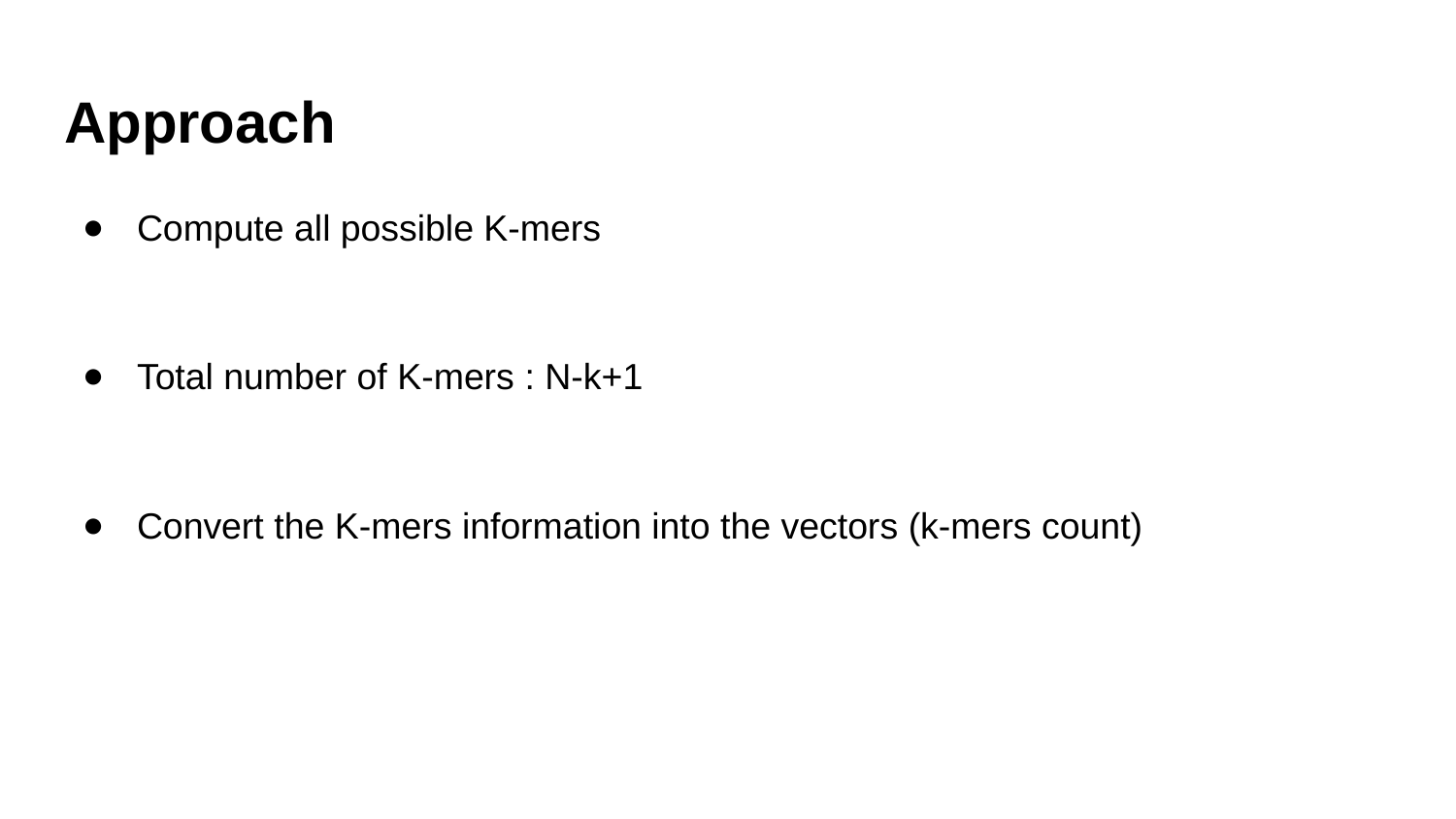

# Approach
Compute all possible K-mers

Total number of K-mers : N-k+1

Convert the K-mers information into the vectors (k-mers count)